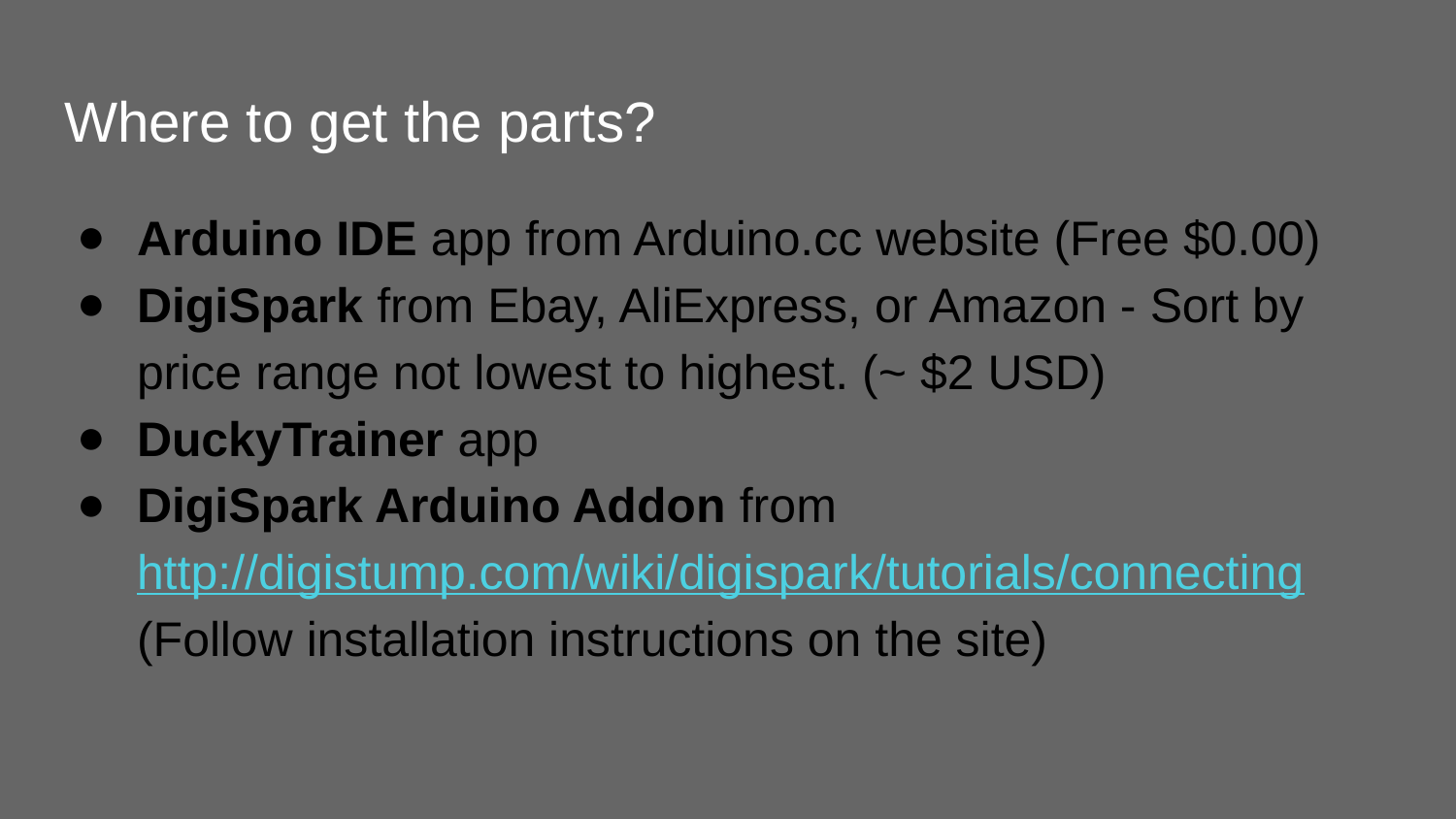

# Where to get the parts?
Arduino IDE app from Arduino.cc website (Free $0.00)
DigiSpark from Ebay, AliExpress, or Amazon - Sort by price range not lowest to highest. (~ $2 USD)
DuckyTrainer app
DigiSpark Arduino Addon from http://digistump.com/wiki/digispark/tutorials/connecting (Follow installation instructions on the site)